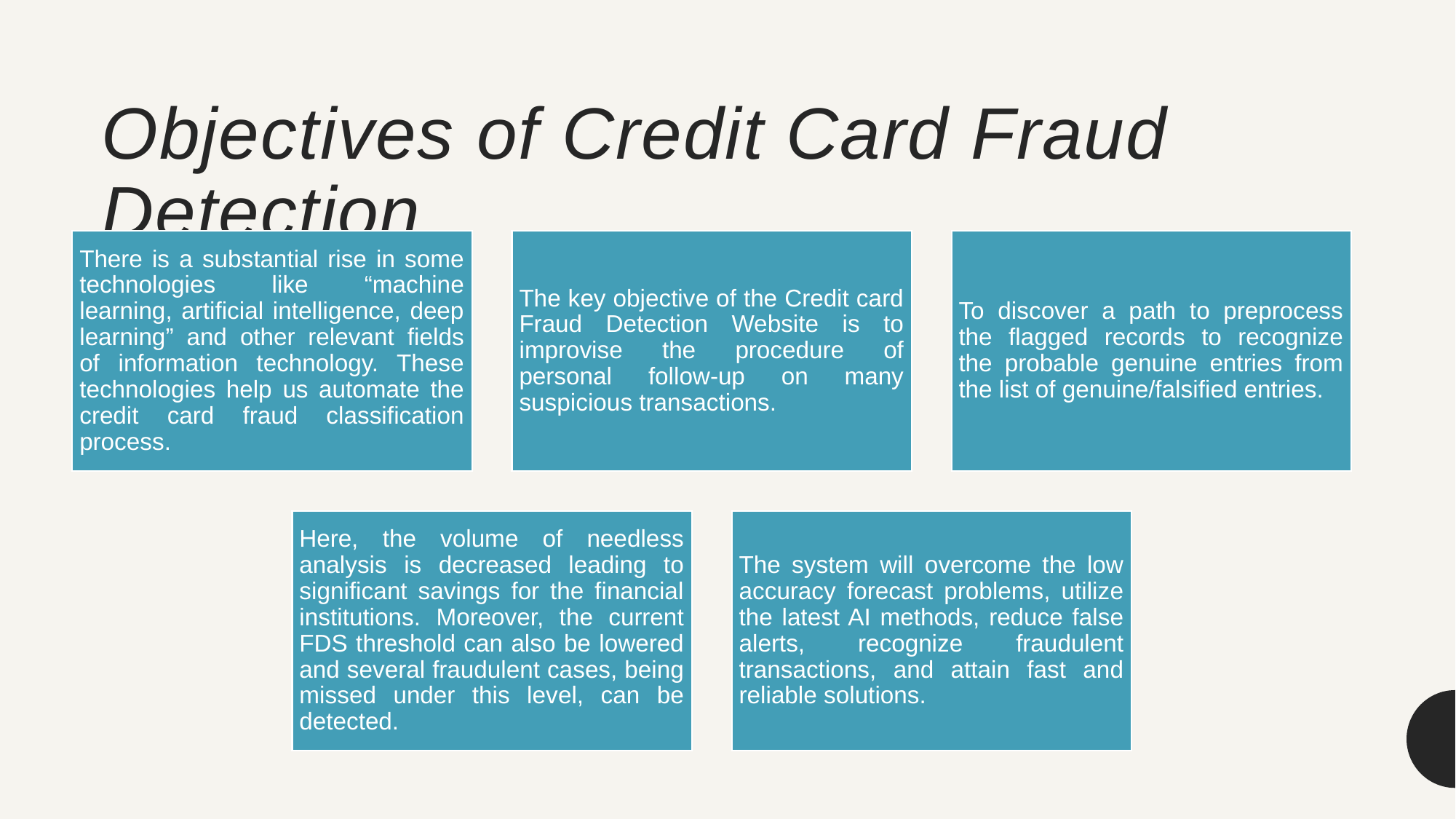

# Objectives of Credit Card Fraud Detection
There is a substantial rise in some technologies like “machine learning, artificial intelligence, deep learning” and other relevant fields of information technology. These technologies help us automate the credit card fraud classification process.
The key objective of the Credit card Fraud Detection Website is to improvise the procedure of personal follow-up on many suspicious transactions.
To discover a path to preprocess the flagged records to recognize the probable genuine entries from the list of genuine/falsified entries.
Here, the volume of needless analysis is decreased leading to significant savings for the financial institutions. Moreover, the current FDS threshold can also be lowered and several fraudulent cases, being missed under this level, can be detected.
The system will overcome the low accuracy forecast problems, utilize the latest AI methods, reduce false alerts, recognize fraudulent transactions, and attain fast and reliable solutions.